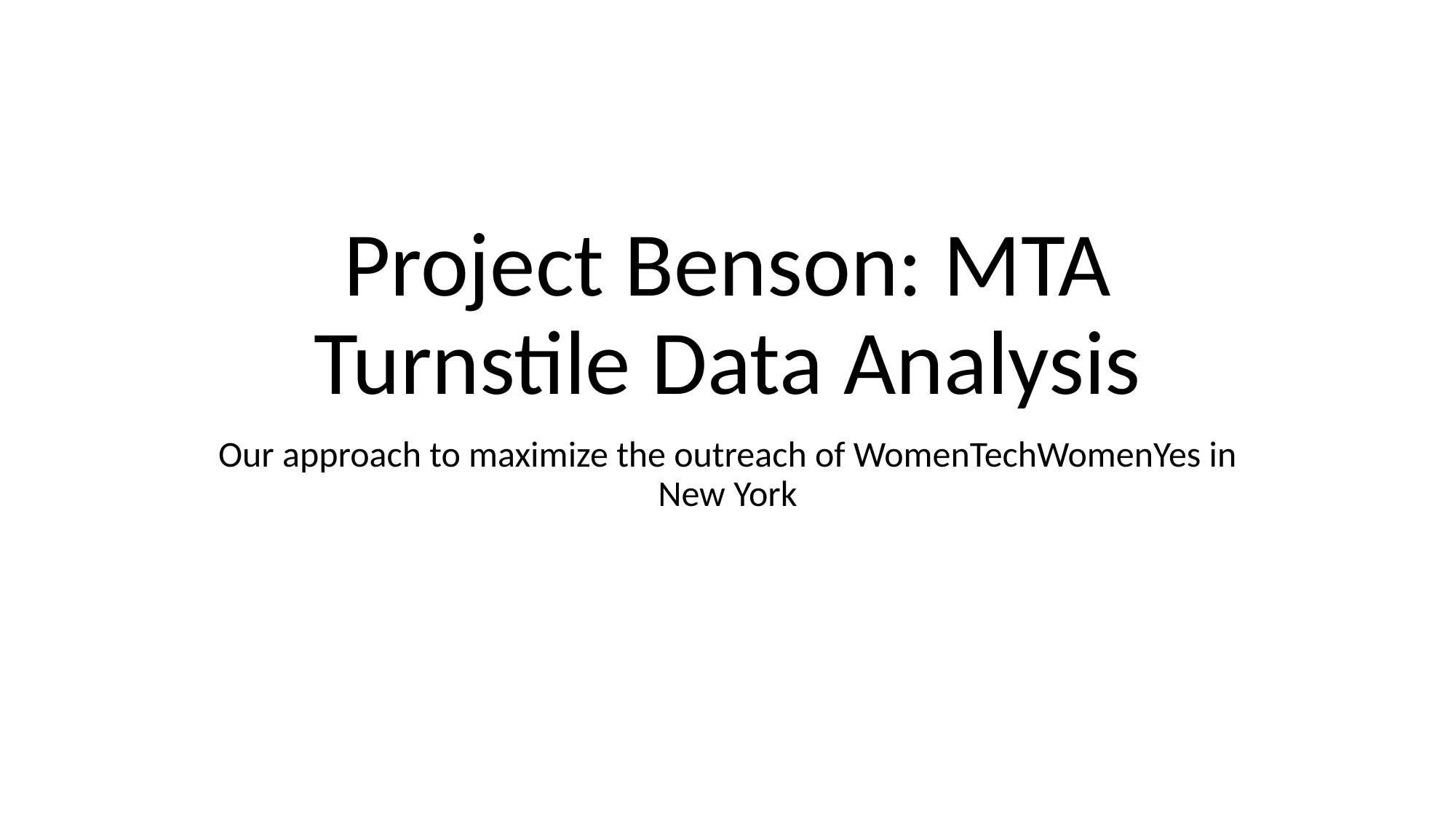

# Project Benson: MTA Turnstile Data Analysis
Our approach to maximize the outreach of WomenTechWomenYes in New York